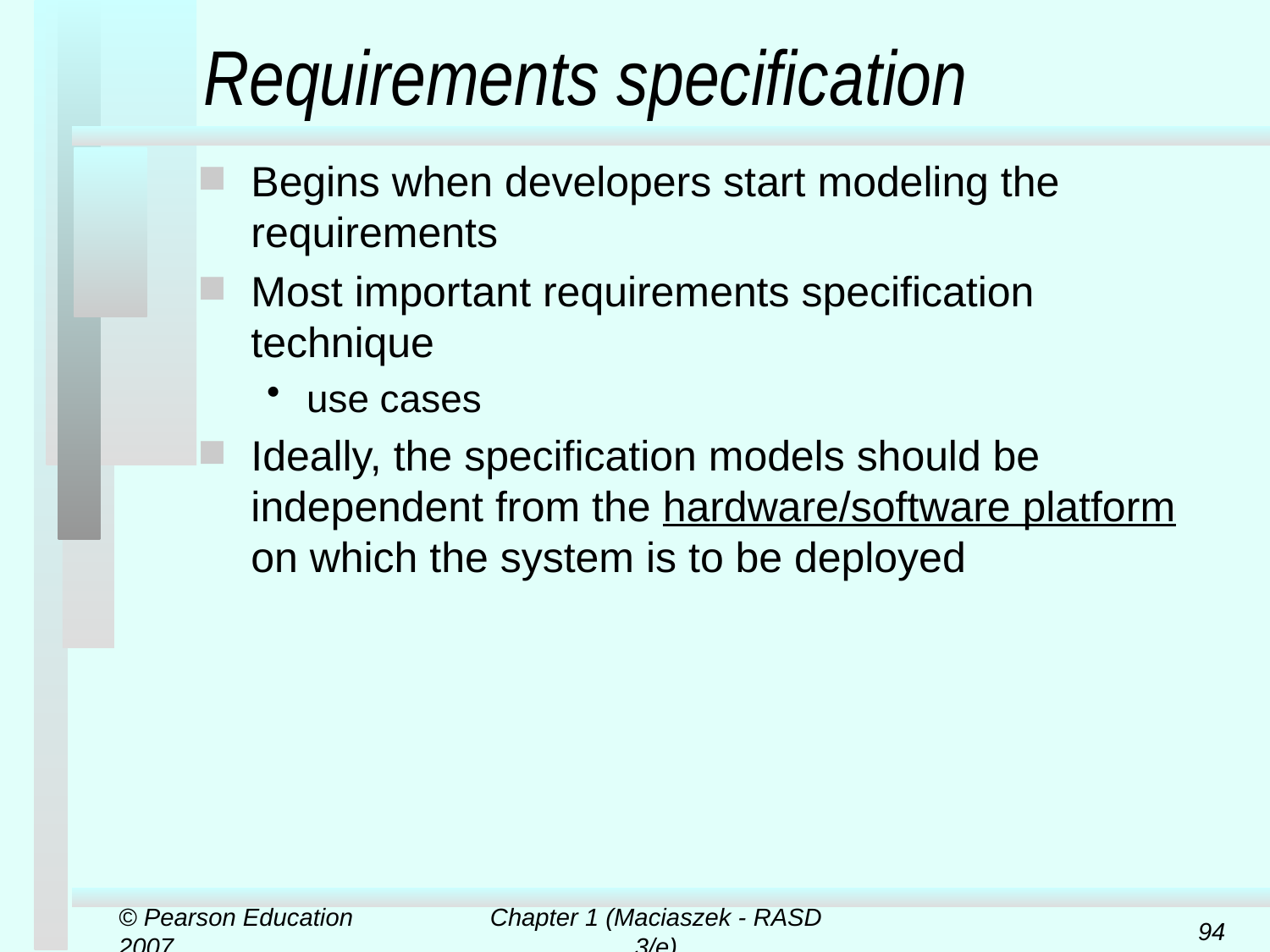

# Requirements specification
Begins when developers start modeling the requirements
Most important requirements specification technique
use cases
Ideally, the specification models should be independent from the hardware/software platform on which the system is to be deployed
© Pearson Education 2007
Chapter 1 (Maciaszek - RASD 3/e)
94